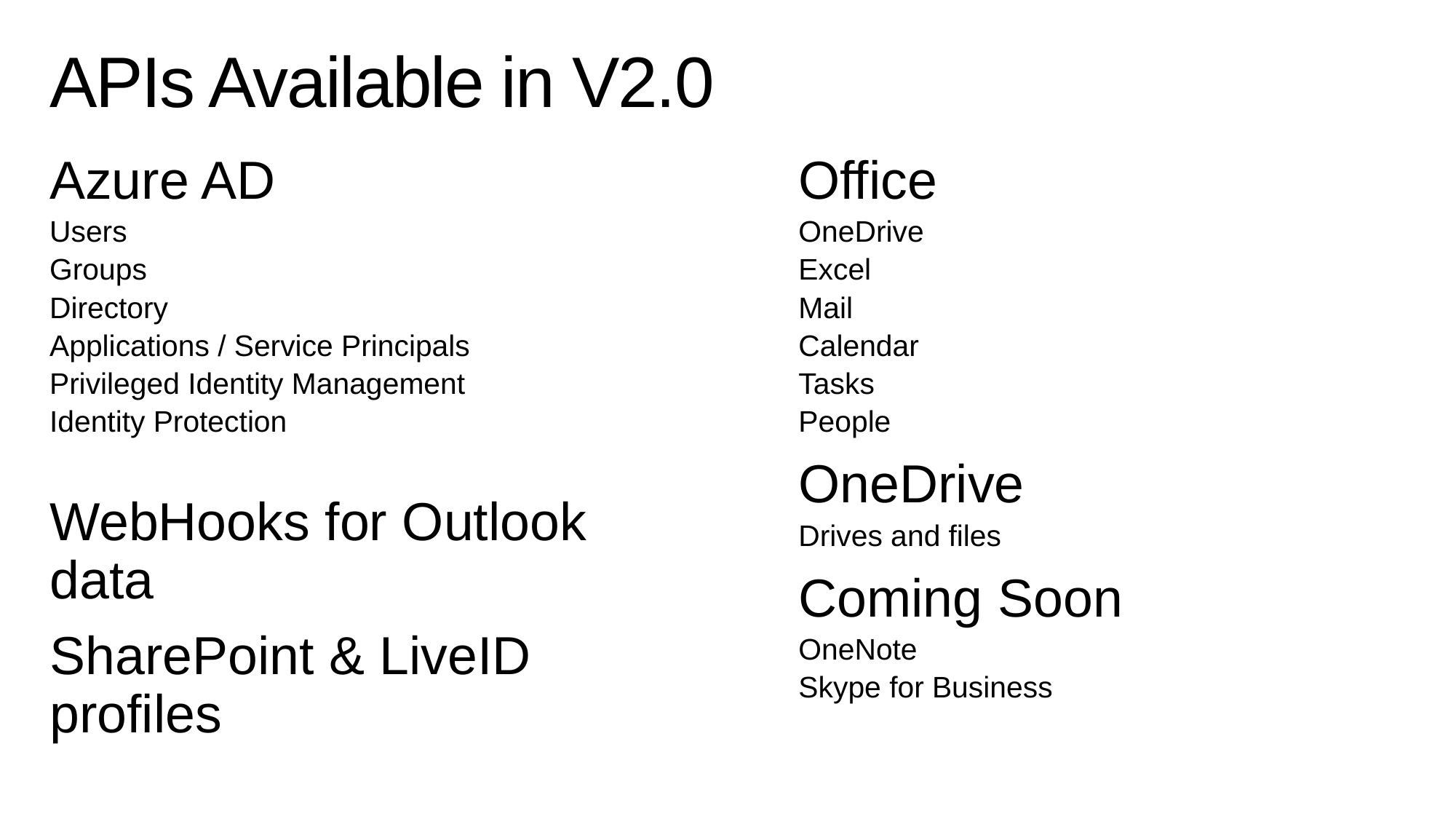

# APIs Available in V2.0
Azure AD
Users
Groups
Directory
Applications / Service Principals
Privileged Identity Management
Identity Protection

WebHooks for Outlook data
SharePoint & LiveID profiles

Office
OneDrive
Excel
Mail
Calendar
Tasks
People
OneDrive
Drives and files
Coming Soon
OneNote
Skype for Business